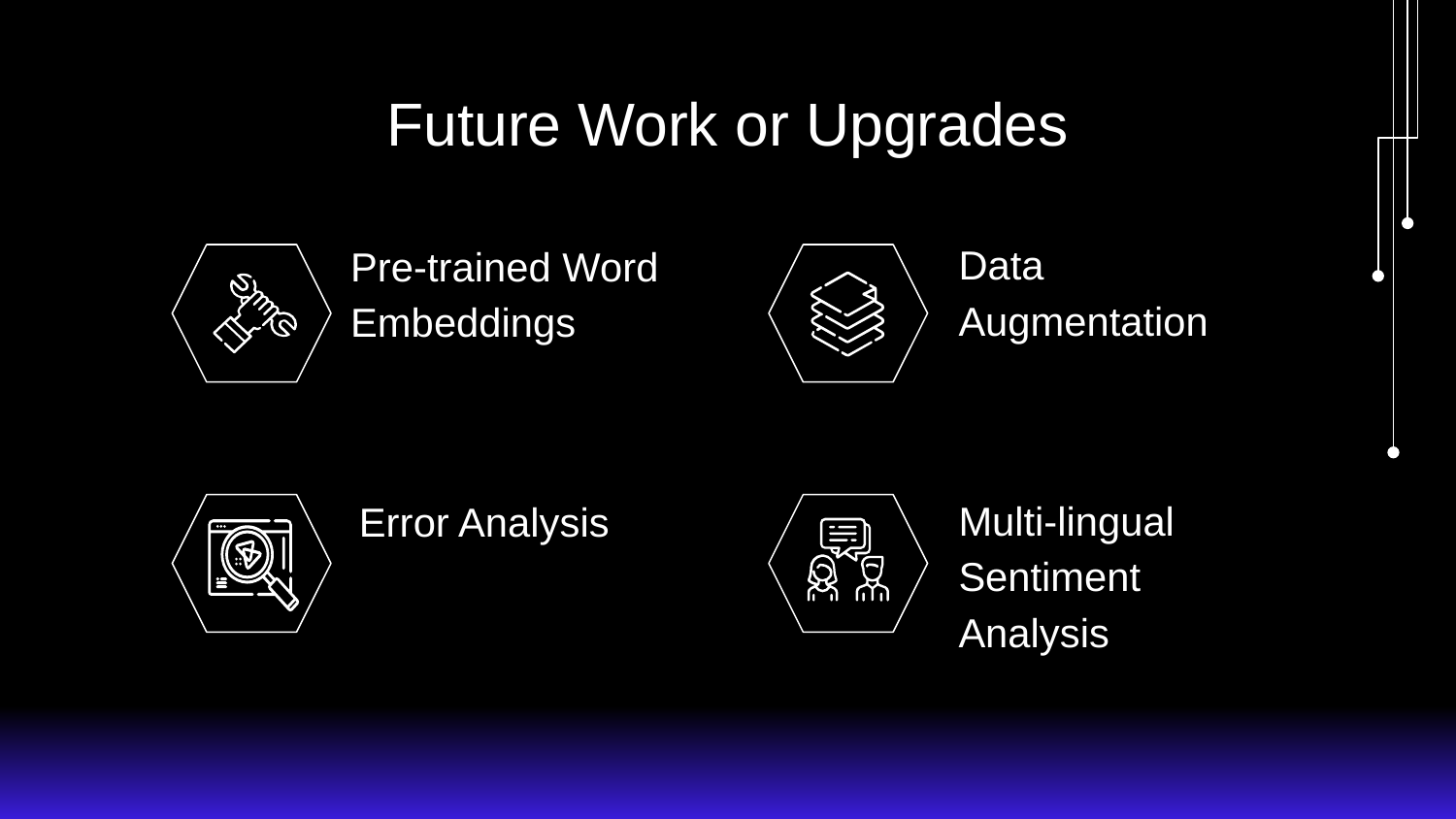

# Future Work or Upgrades
Pre-trained Word Embeddings

Data Augmentation
Error Analysis

Multi-lingual Sentiment Analysis